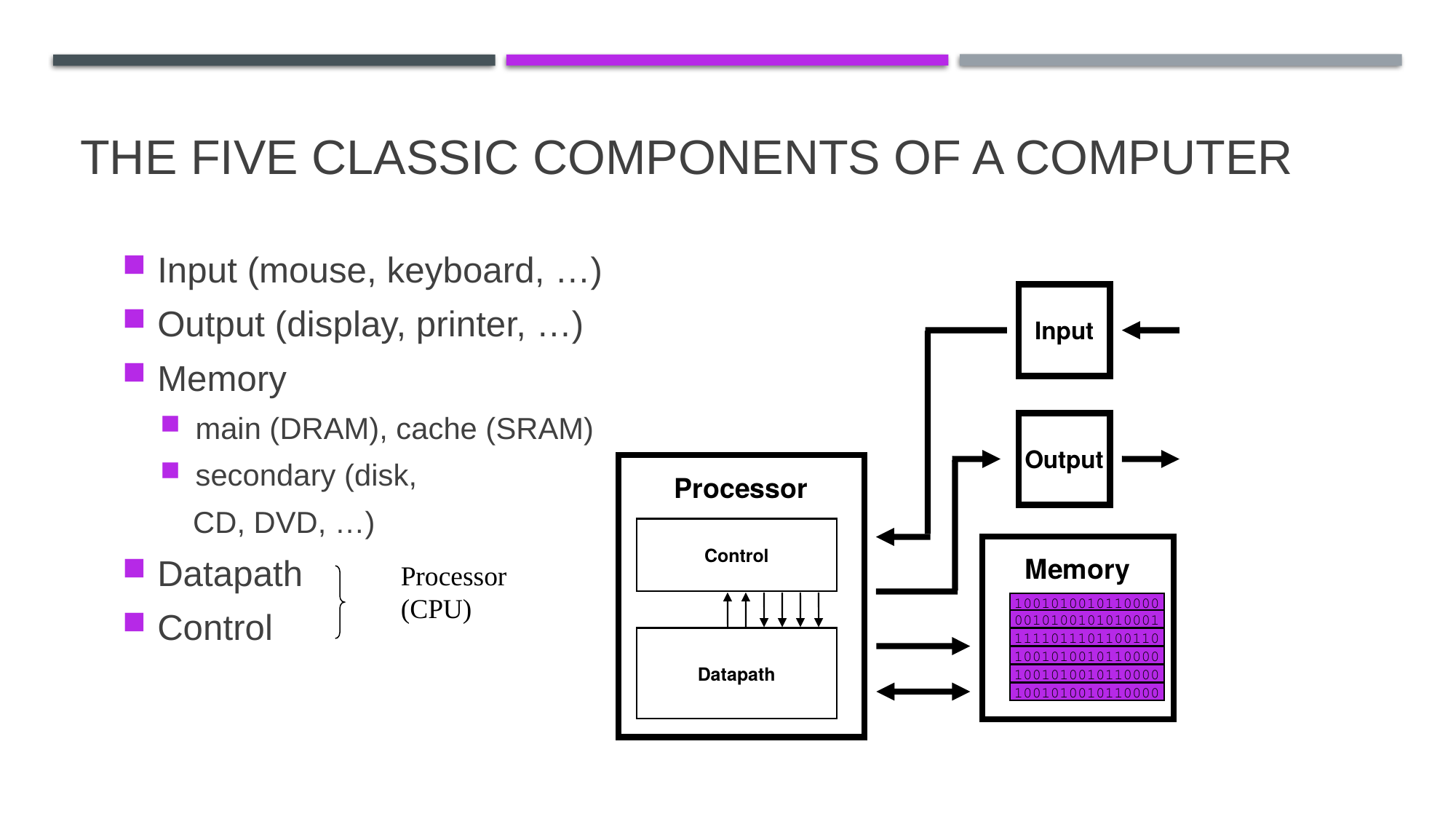

# The Five Classic Components of a Computer

Input (mouse, keyboard, …)
Output (display, printer, …)
Memory
main (DRAM), cache (SRAM)
secondary (disk,
    CD, DVD, …)
Datapath
Control

Input

Output

Processor
Control

Memory

1001010010110000
0010100101010001
Datapath
1111011101100110

1001010010110000
1001010010110000
1001010010110000

Processor
(CPU)